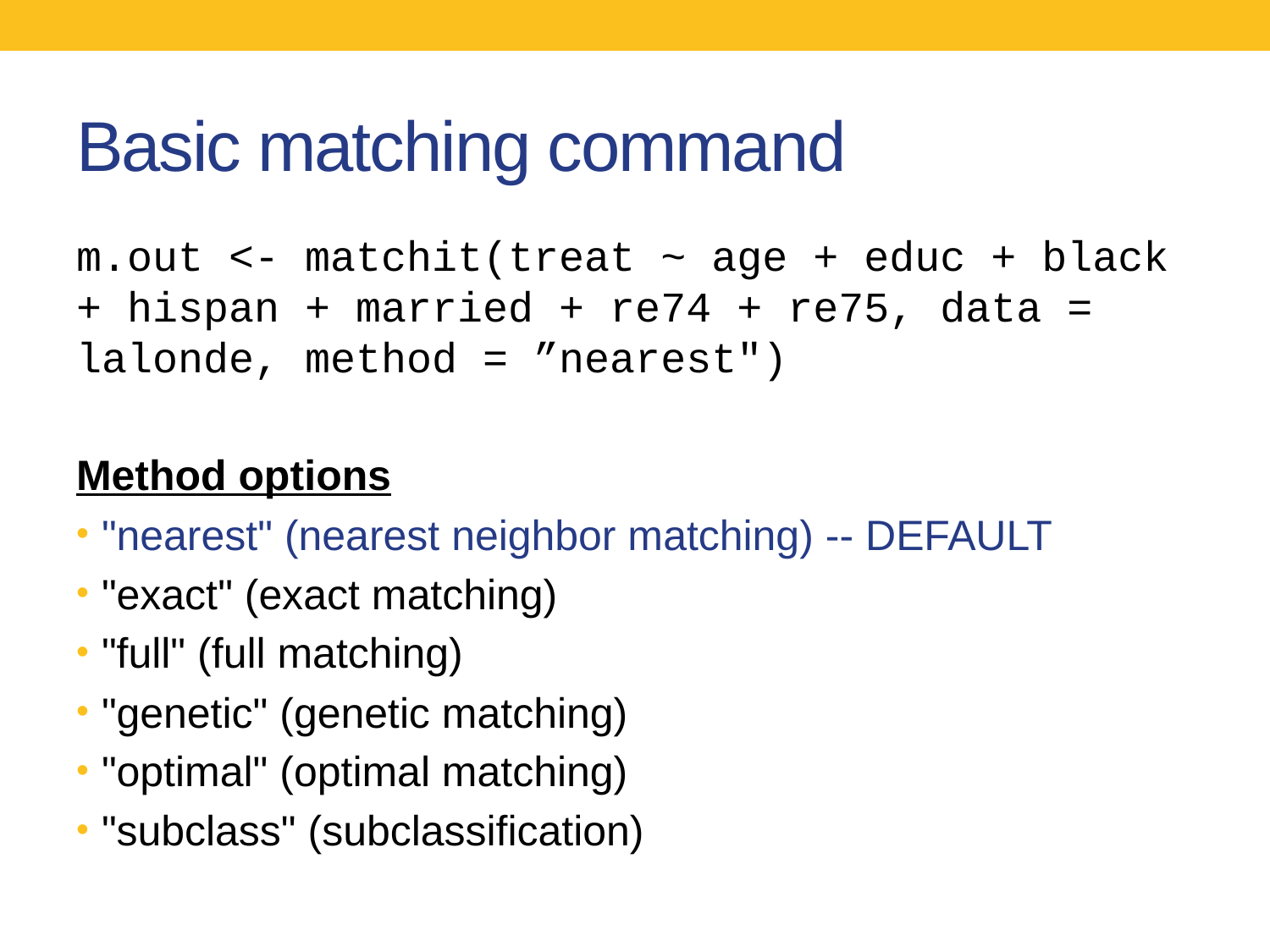

# Basic matching command
m.out <- matchit(treat ~ age + educ + black + hispan + married + re74 + re75, data = lalonde, method = ”nearest")

Method options
"nearest" (nearest neighbor matching) -- DEFAULT
"exact" (exact matching)
"full" (full matching)
"genetic" (genetic matching)
"optimal" (optimal matching)
"subclass" (subclassification)